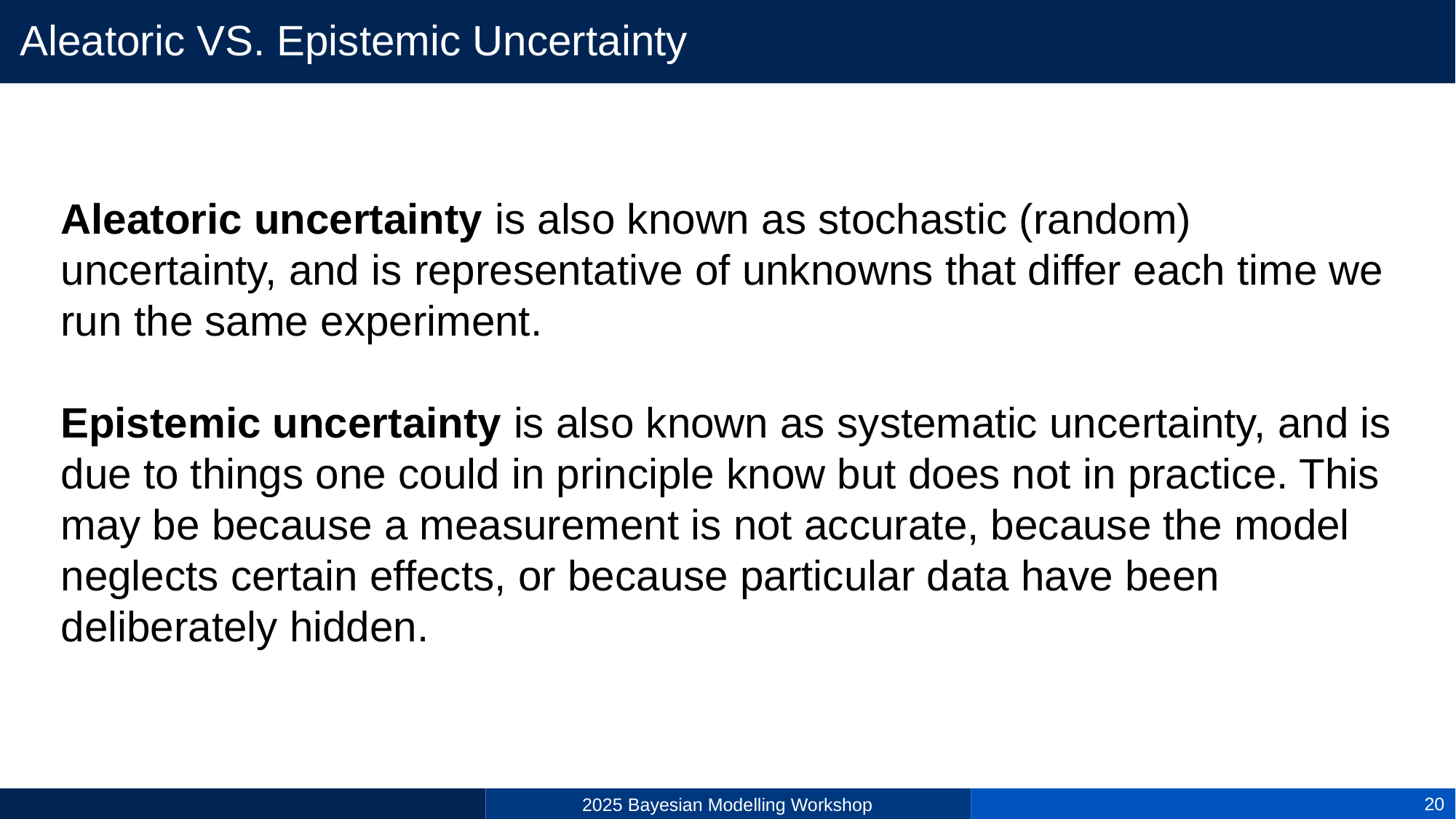

# Aleatoric VS. Epistemic Uncertainty
Aleatoric uncertainty is also known as stochastic (random) uncertainty, and is representative of unknowns that differ each time we run the same experiment.

Epistemic uncertainty is also known as systematic uncertainty, and is due to things one could in principle know but does not in practice. This may be because a measurement is not accurate, because the model neglects certain effects, or because particular data have been deliberately hidden.